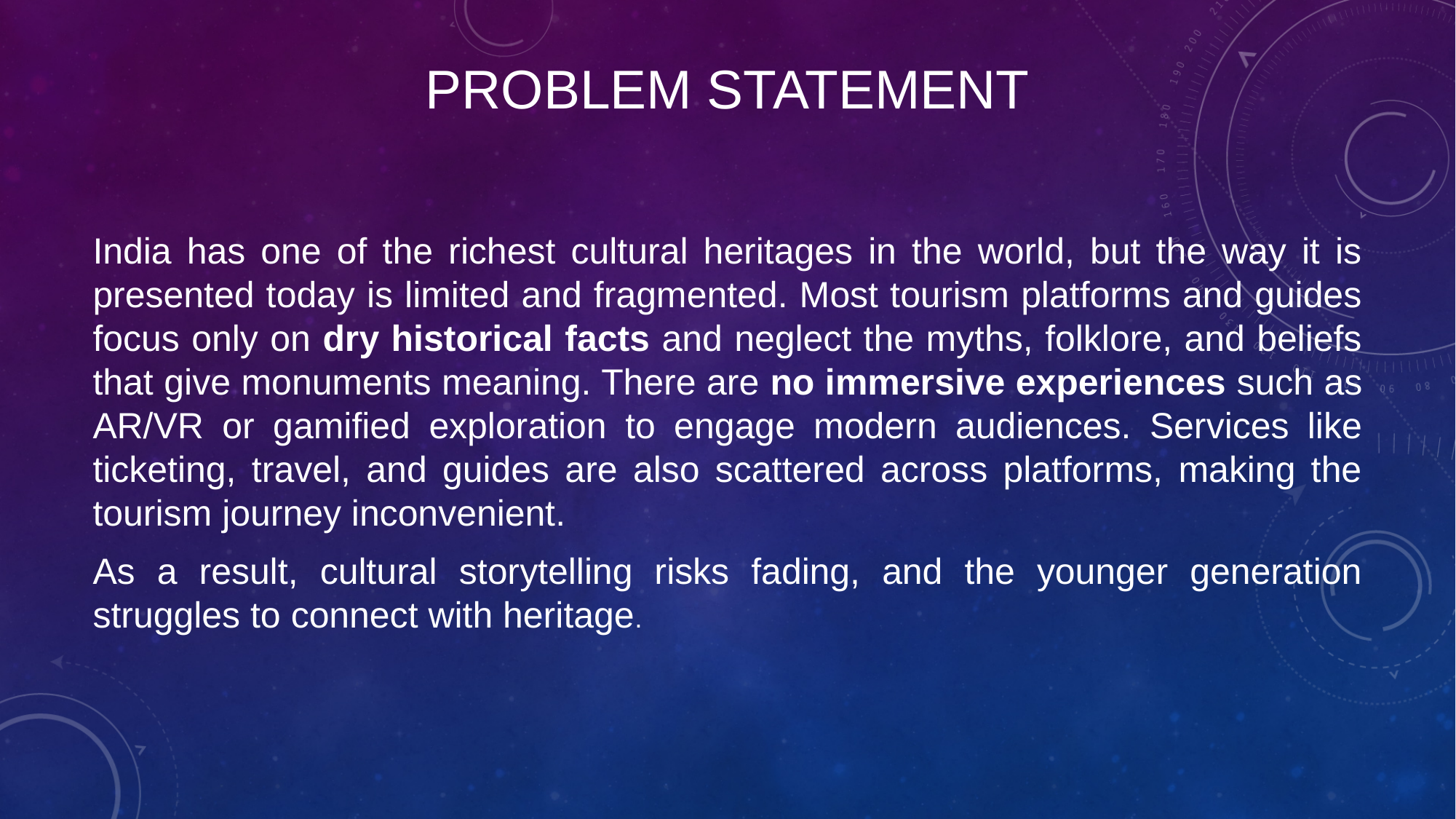

# Problem Statement
India has one of the richest cultural heritages in the world, but the way it is presented today is limited and fragmented. Most tourism platforms and guides focus only on dry historical facts and neglect the myths, folklore, and beliefs that give monuments meaning. There are no immersive experiences such as AR/VR or gamified exploration to engage modern audiences. Services like ticketing, travel, and guides are also scattered across platforms, making the tourism journey inconvenient.
As a result, cultural storytelling risks fading, and the younger generation struggles to connect with heritage.